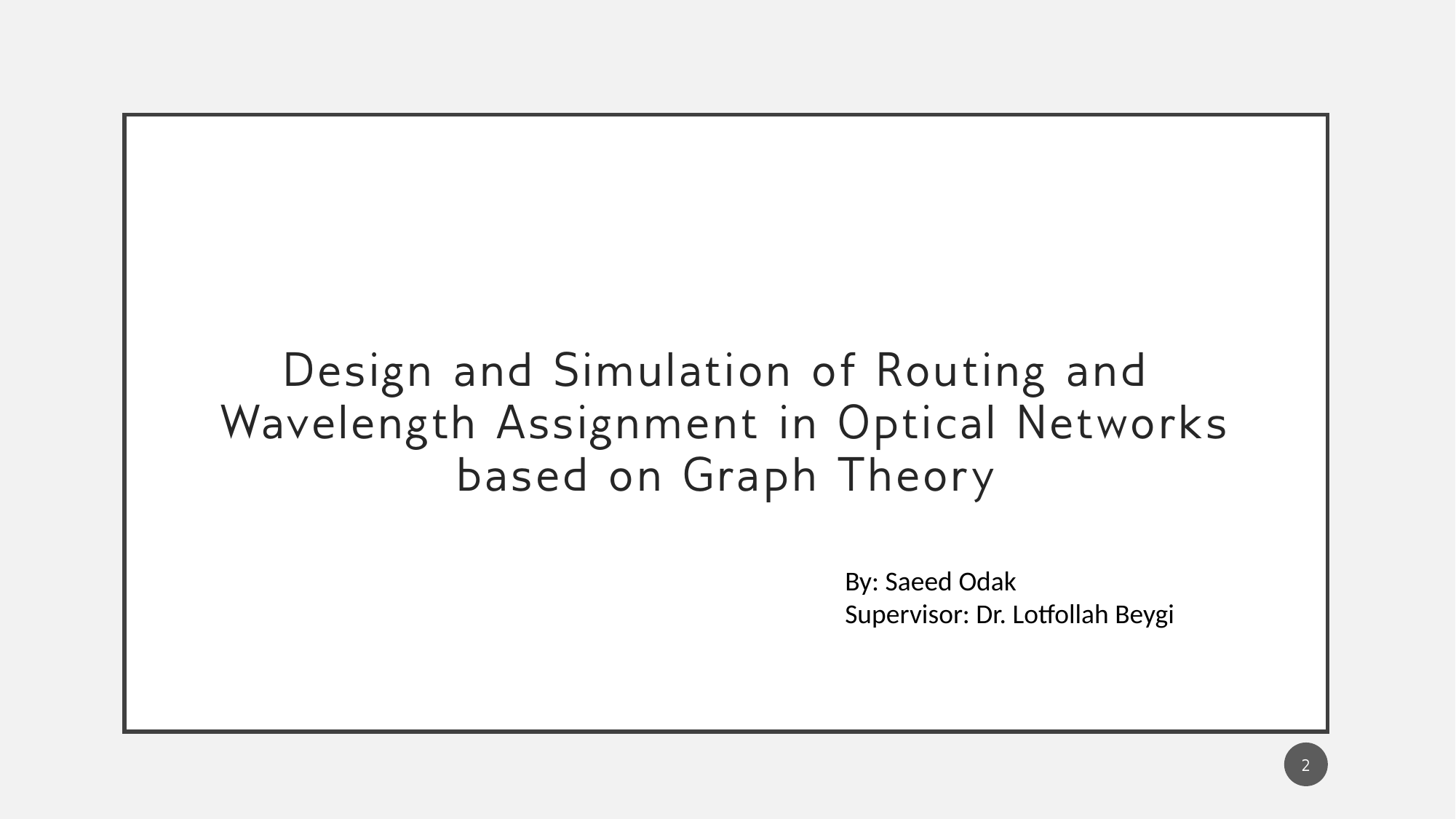

# Design and Simulation of Routing and Wavelength Assignment in Optical Networks based on Graph Theory
By: Saeed Odak
Supervisor: Dr. Lotfollah Beygi
2